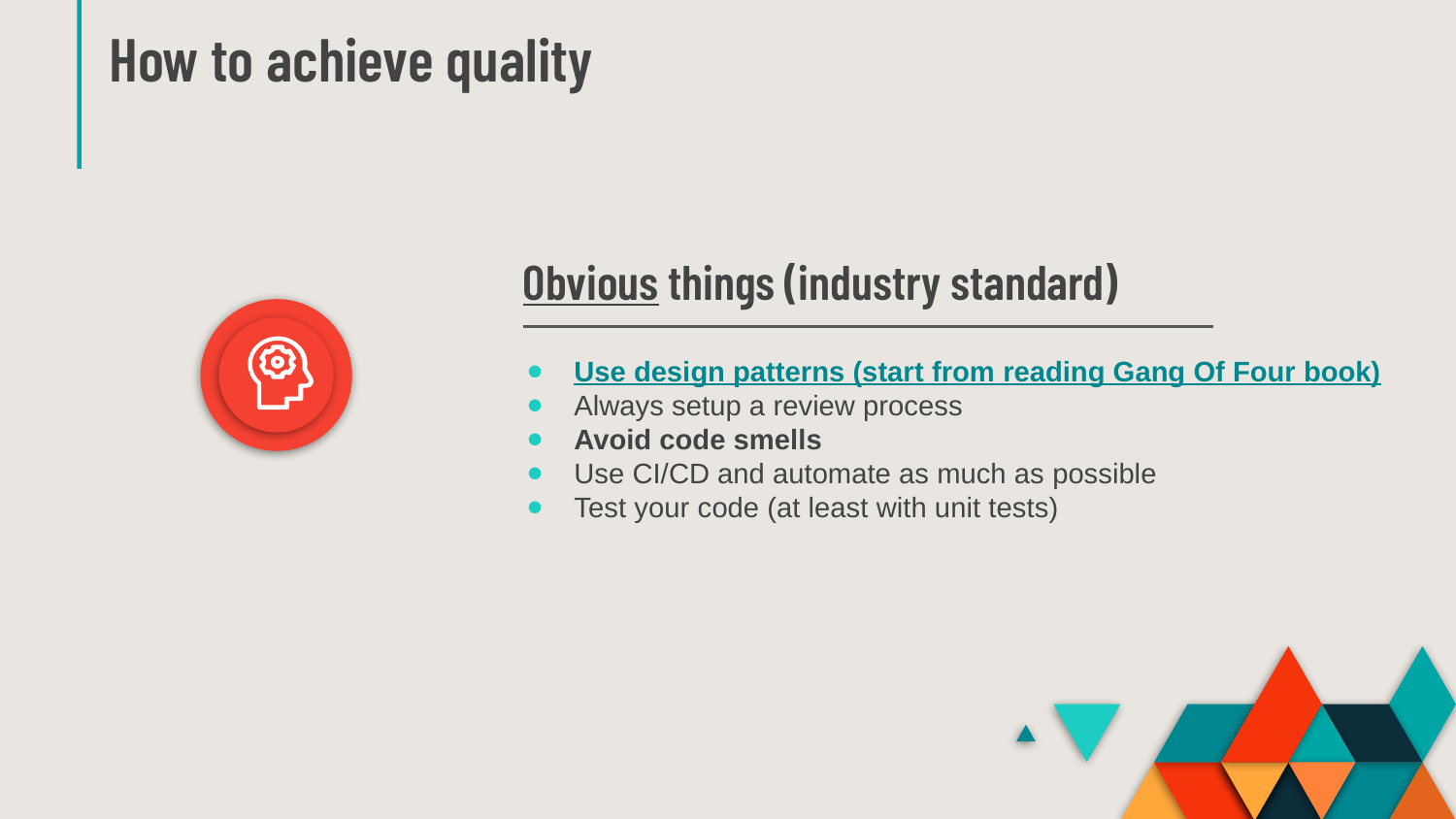

# How to achieve quality
Obvious things (industry standard)

Use design patterns (start from reading Gang Of Four book)
Always setup a review process
Avoid code smells
Use CI/CD and automate as much as possible
Test your code (at least with unit tests)